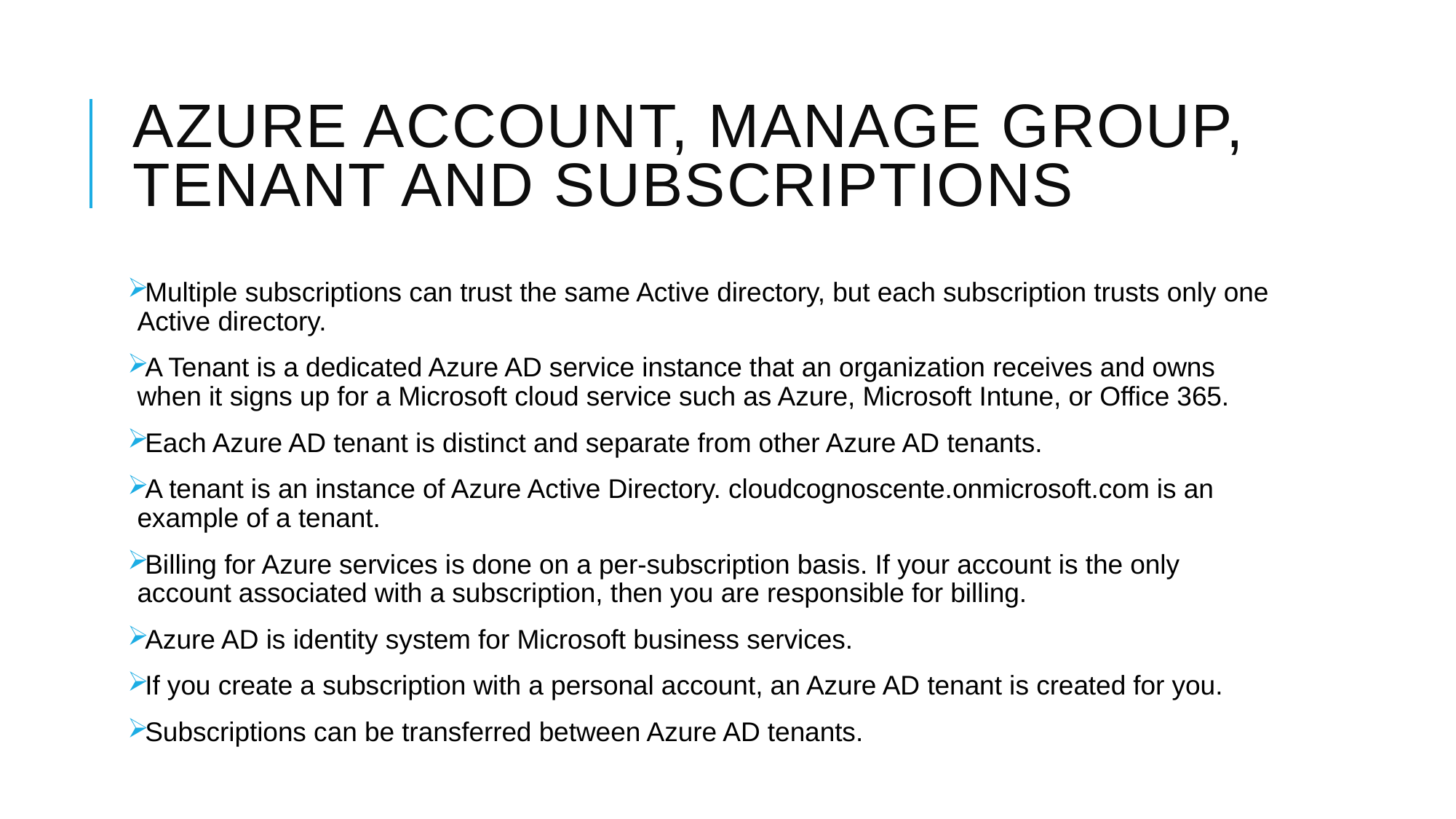

# Azure Account, Manage Group, Tenant and Subscriptions
Multiple subscriptions can trust the same Active directory, but each subscription trusts only one Active directory.
A Tenant is a dedicated Azure AD service instance that an organization receives and owns when it signs up for a Microsoft cloud service such as Azure, Microsoft Intune, or Office 365.
Each Azure AD tenant is distinct and separate from other Azure AD tenants.
A tenant is an instance of Azure Active Directory. cloudcognoscente.onmicrosoft.com is an example of a tenant.
Billing for Azure services is done on a per-subscription basis. If your account is the only account associated with a subscription, then you are responsible for billing.
Azure AD is identity system for Microsoft business services.
If you create a subscription with a personal account, an Azure AD tenant is created for you.
Subscriptions can be transferred between Azure AD tenants.